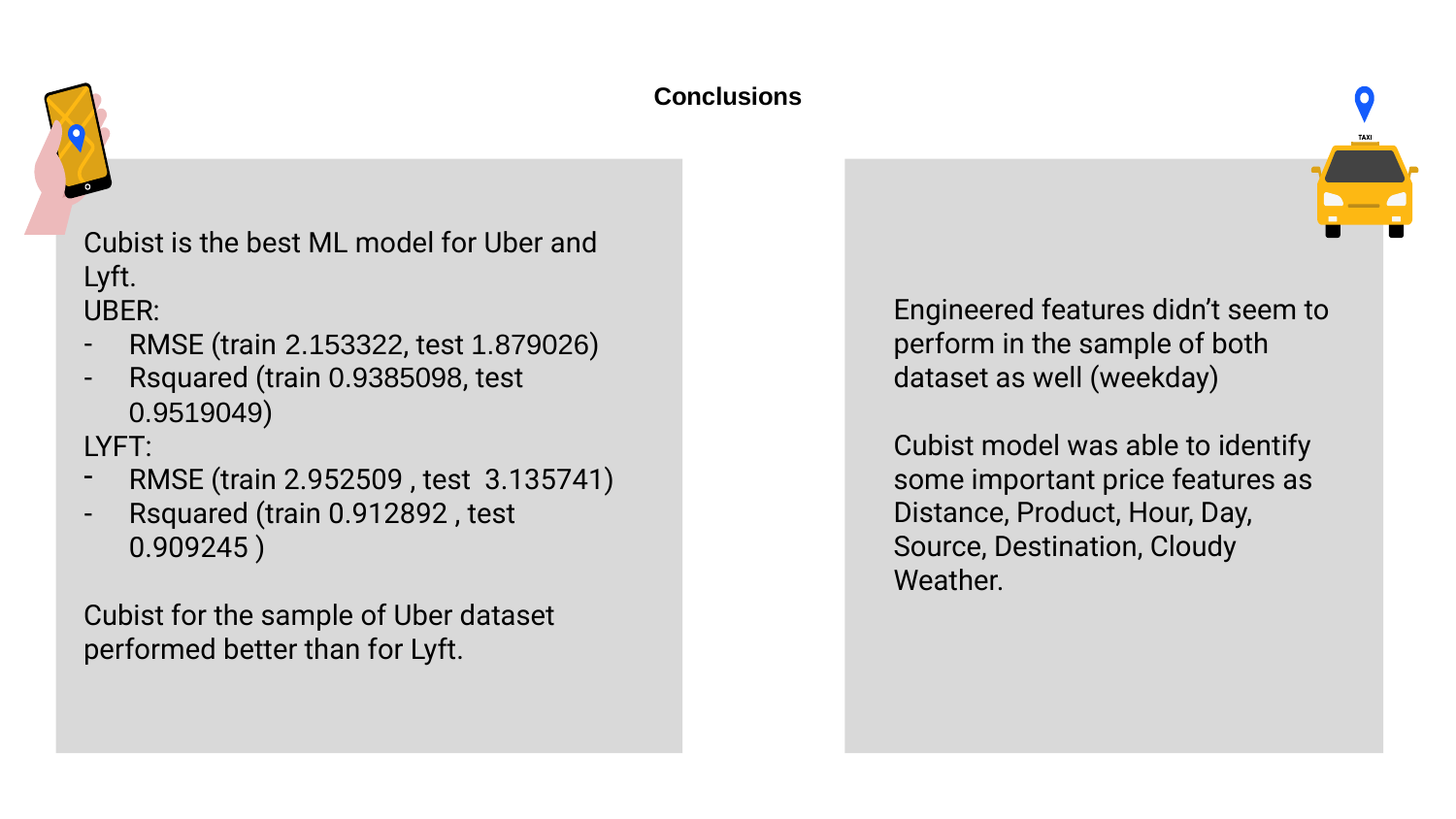

# Conclusions

Engineered features didn’t seem to perform in the sample of both dataset as well (weekday)

Cubist model was able to identify some important price features as Distance, Product, Hour, Day, Source, Destination, Cloudy Weather.
Cubist is the best ML model for Uber and Lyft.
UBER:
RMSE (train 2.153322, test 1.879026)
Rsquared (train 0.9385098, test 0.9519049)
LYFT:
RMSE (train 2.952509 , test  3.135741)
Rsquared (train 0.912892 , test 0.909245 )

Cubist for the sample of Uber dataset performed better than for Lyft.